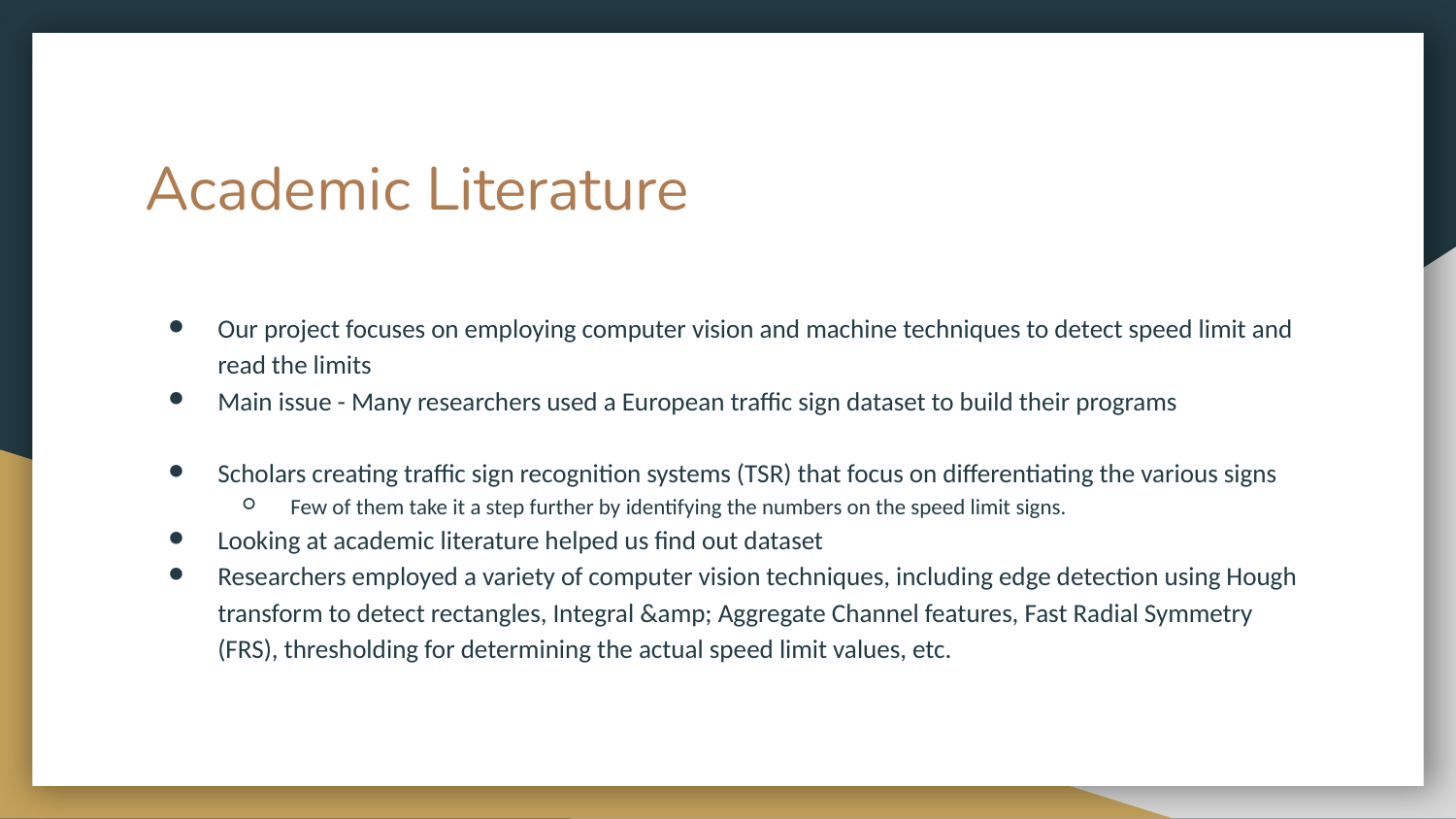

# Academic Literature
Our project focuses on employing computer vision and machine techniques to detect speed limit and read the limits
Main issue - Many researchers used a European traffic sign dataset to build their programs

Scholars creating traffic sign recognition systems (TSR) that focus on differentiating the various signs
Few of them take it a step further by identifying the numbers on the speed limit signs.
Looking at academic literature helped us find out dataset
Researchers employed a variety of computer vision techniques, including edge detection using Hough transform to detect rectangles, Integral &amp; Aggregate Channel features, Fast Radial Symmetry (FRS), thresholding for determining the actual speed limit values, etc.